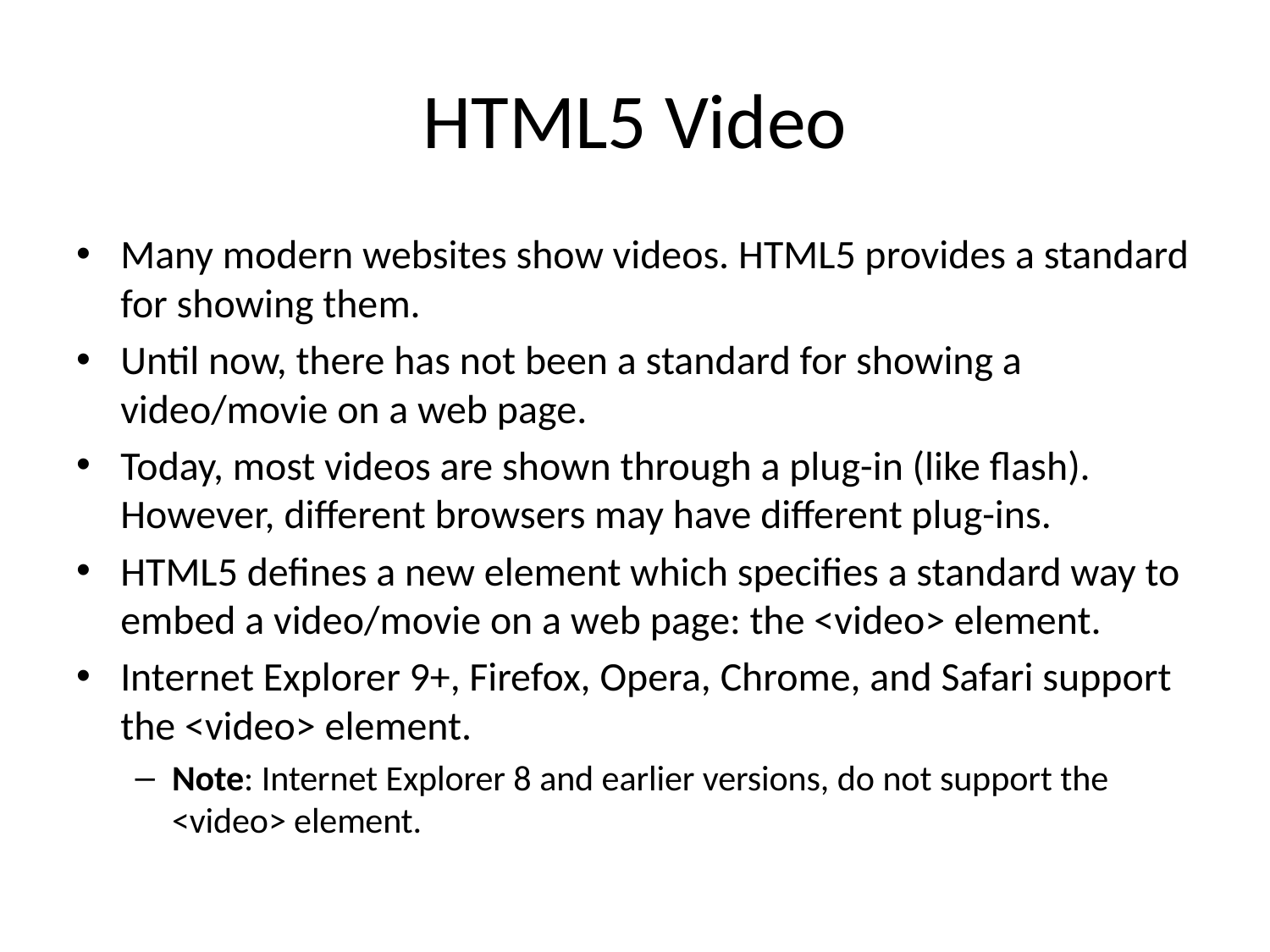

# HTML5 Video
Many modern websites show videos. HTML5 provides a standard for showing them.
Until now, there has not been a standard for showing a video/movie on a web page.
Today, most videos are shown through a plug-in (like flash). However, different browsers may have different plug-ins.
HTML5 defines a new element which specifies a standard way to embed a video/movie on a web page: the <video> element.
Internet Explorer 9+, Firefox, Opera, Chrome, and Safari support the <video> element.
Note: Internet Explorer 8 and earlier versions, do not support the <video> element.